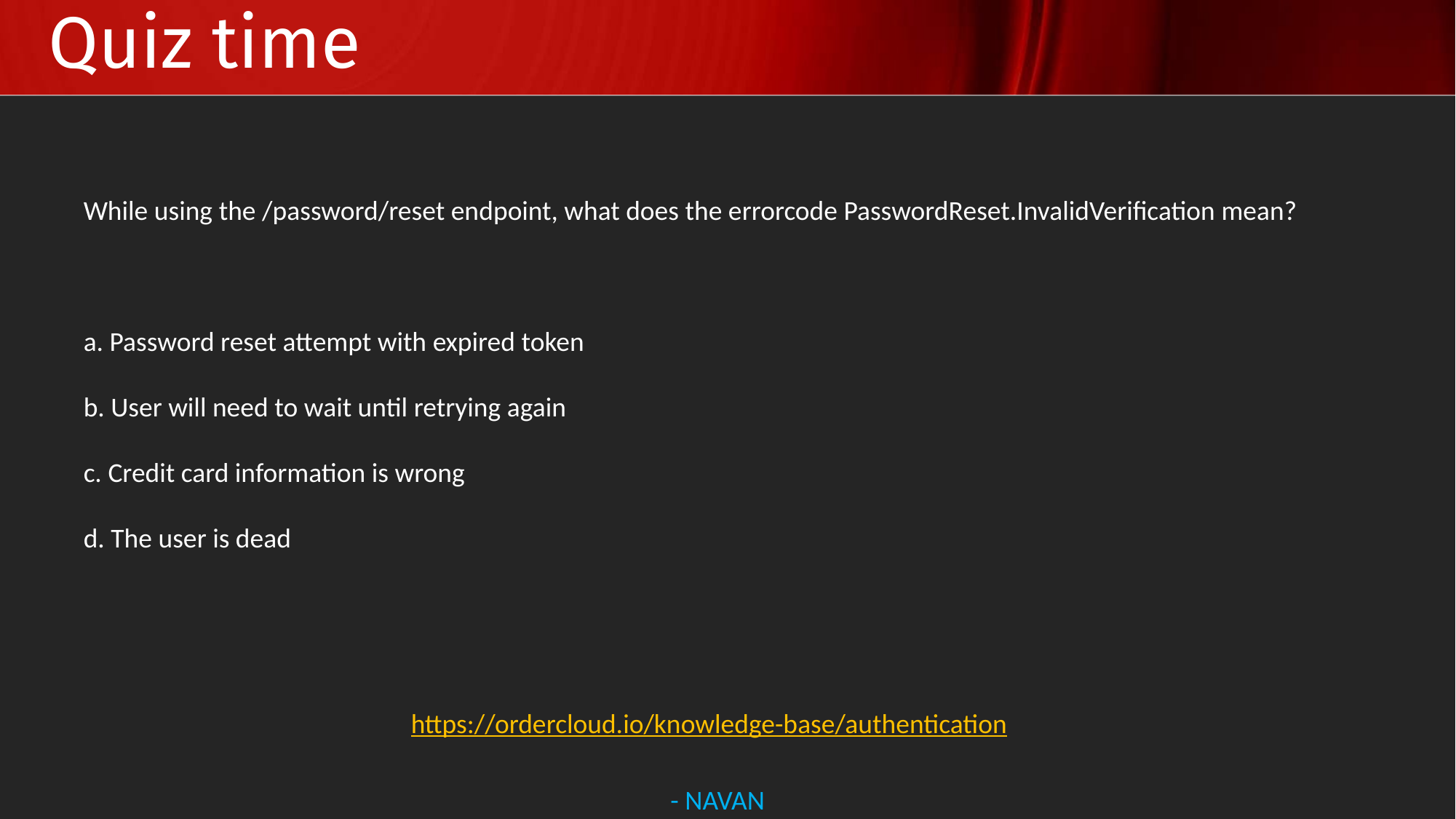

# Quiz time
While using the /password/reset endpoint, what does the errorcode PasswordReset.InvalidVerification mean?

a. Password reset attempt with expired token
b. User will need to wait until retrying again
c. Credit card information is wrong
d. The user is dead
https://ordercloud.io/knowledge-base/authentication
- NAVAN